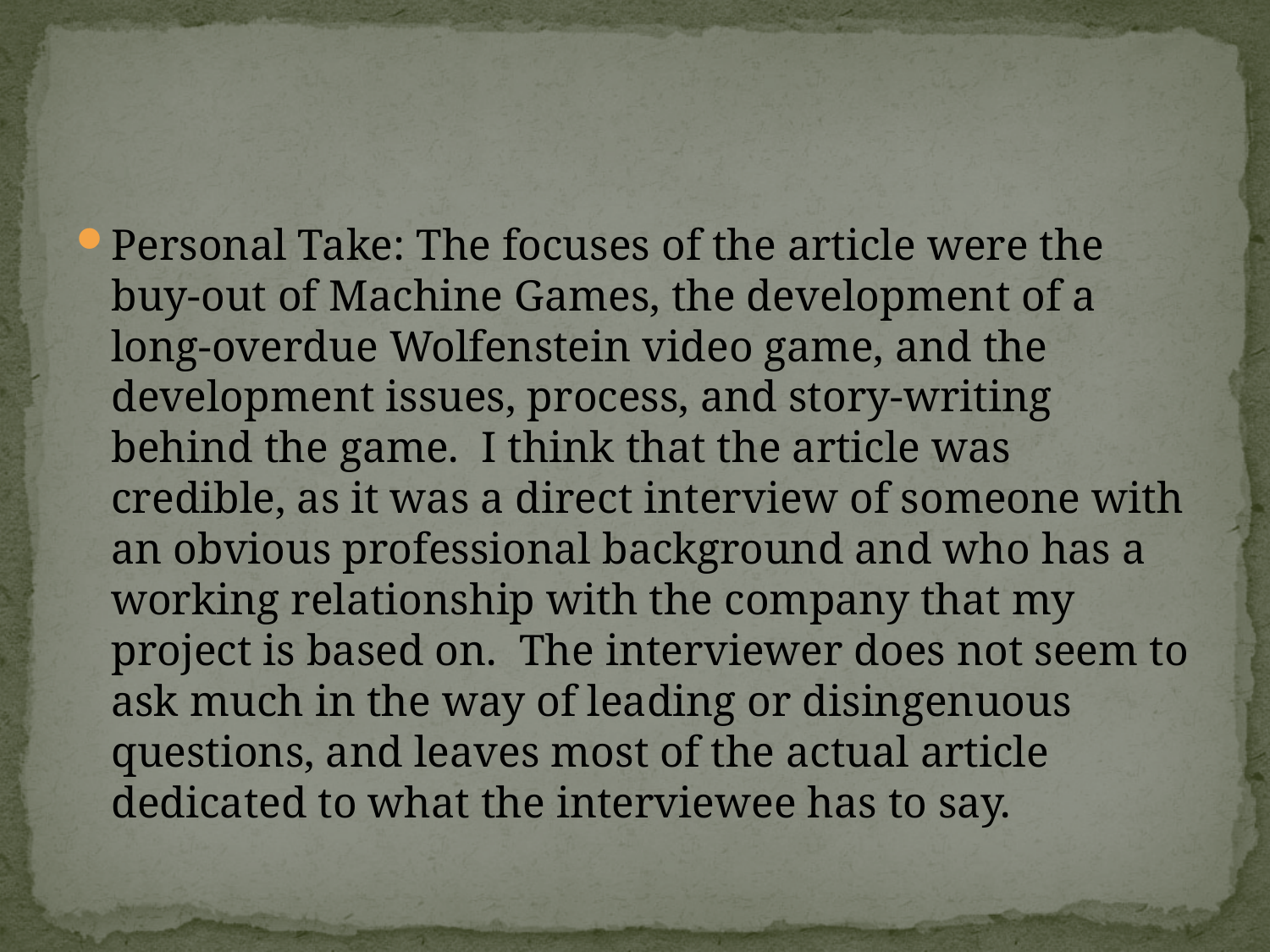

#
Personal Take: The focuses of the article were the buy-out of Machine Games, the development of a long-overdue Wolfenstein video game, and the development issues, process, and story-writing behind the game.  I think that the article was credible, as it was a direct interview of someone with an obvious professional background and who has a working relationship with the company that my project is based on.  The interviewer does not seem to ask much in the way of leading or disingenuous questions, and leaves most of the actual article dedicated to what the interviewee has to say.